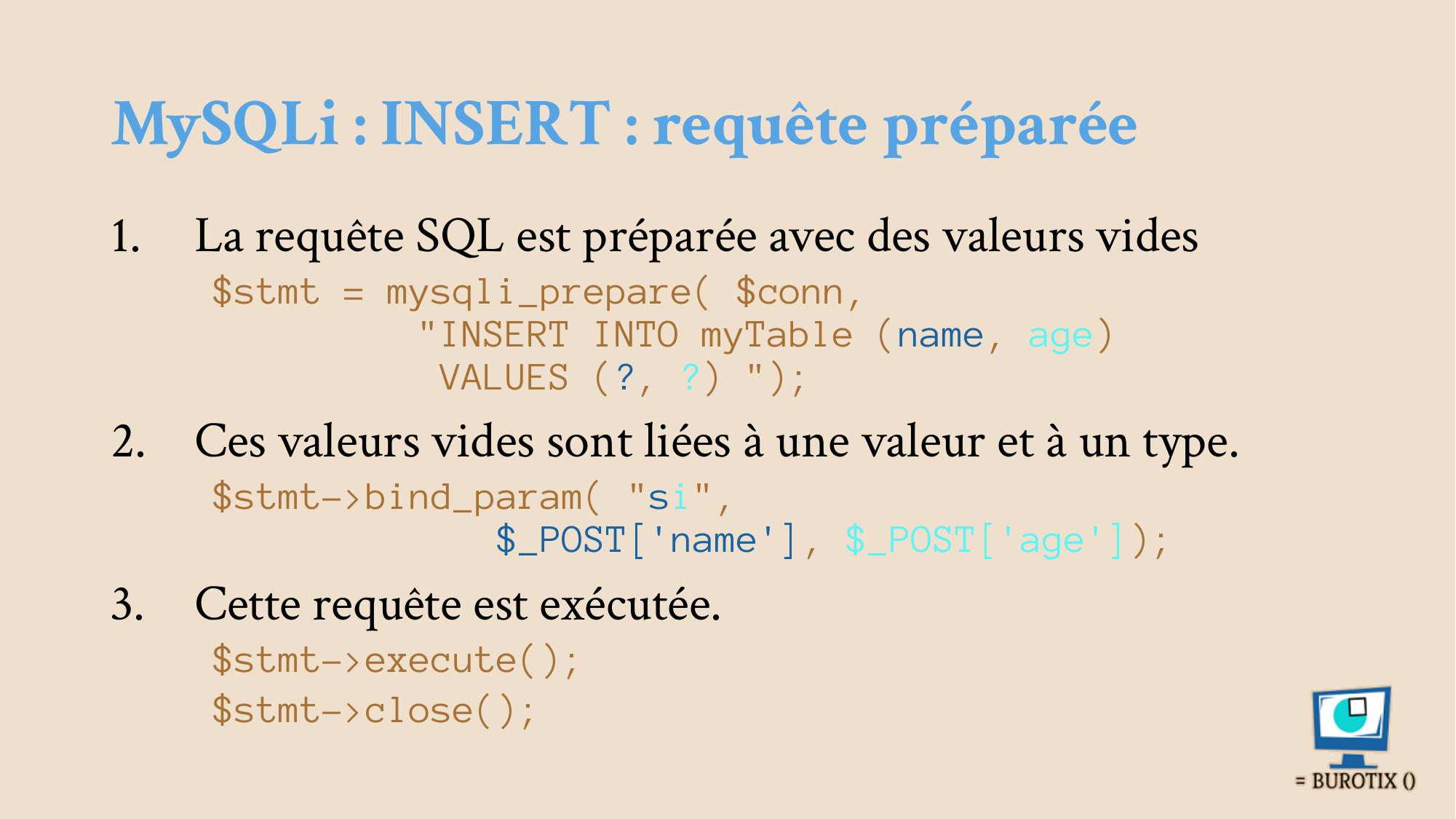

# MySQLi : INSERT : requête préparée
La requête SQL est préparée avec des valeurs vides
$stmt = mysqli_prepare( $conn,
     	"INSERT INTO myTable (name, age)
     	 VALUES (?, ?) ");
Ces valeurs vides sont liées à une valeur et à un type.
$stmt->bind_param( "si",
             $_POST['name'], $_POST['age']);
Cette requête est exécutée.
$stmt->execute();
$stmt->close();